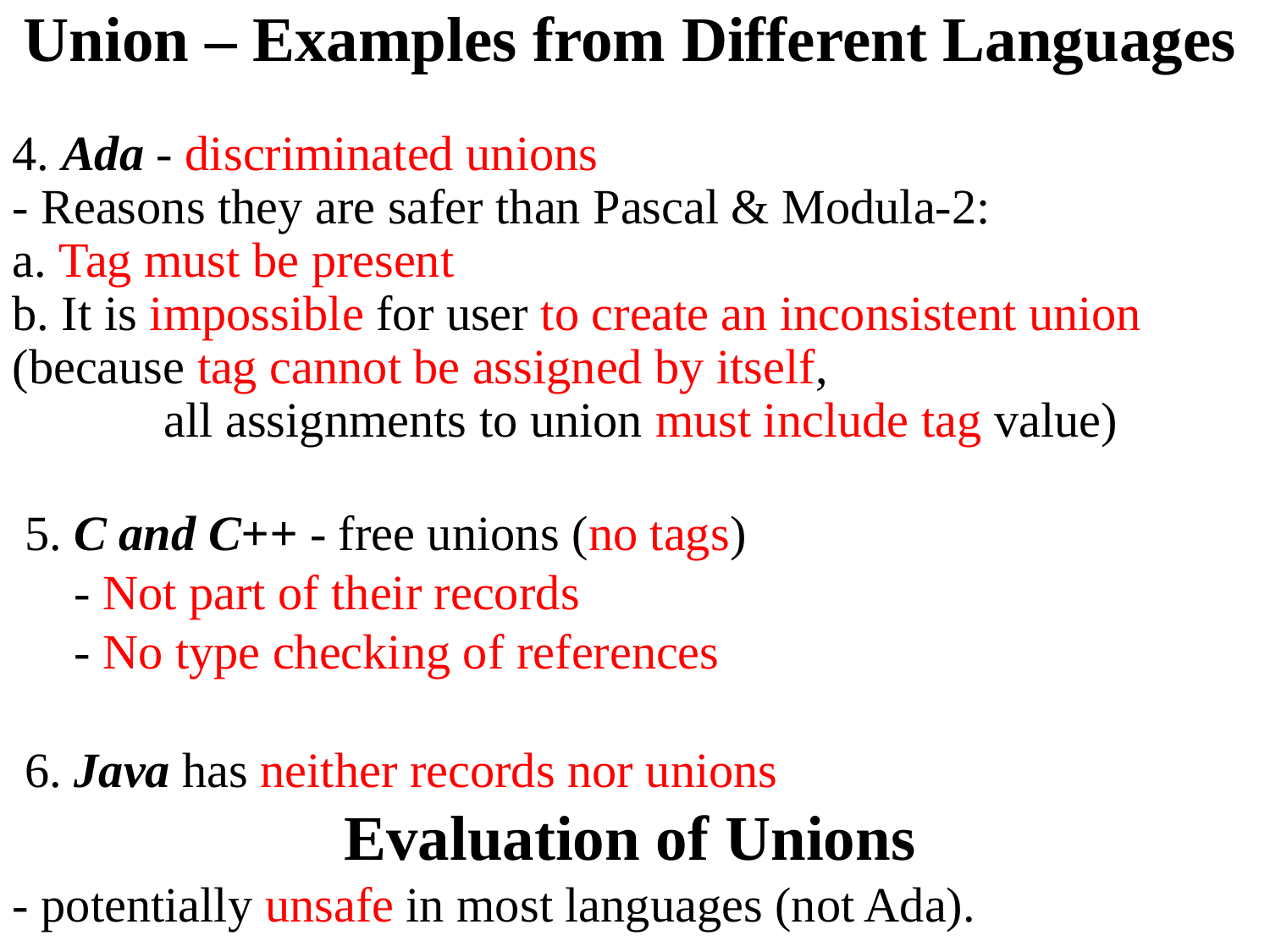

Union – Examples from Different Languages

4. Ada - discriminated unions
- Reasons they are safer than Pascal & Modula-2:
a. Tag must be present
b. It is impossible for user to create an inconsistent union 	(because tag cannot be assigned by itself,
	  all assignments to union must include tag value)

 5. C and C++ - free unions (no tags)
     - Not part of their records
     - No type checking of references

 6. Java has neither records nor unions
Evaluation of Unions
- potentially unsafe in most languages (not Ada).